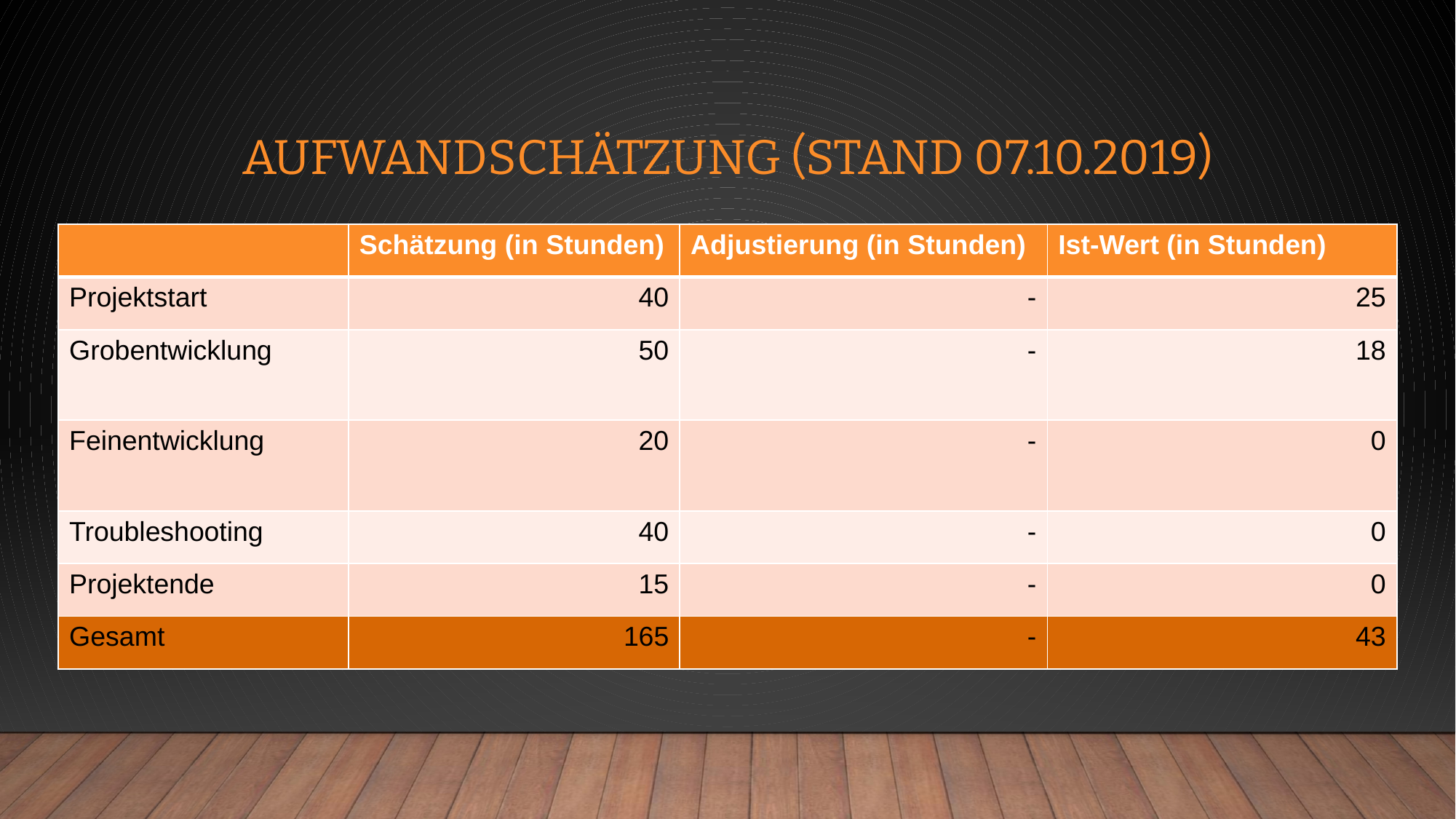

# Aufwandschätzung (Stand 07.10.2019)
|  | Schätzung (in Stunden) | Adjustierung (in Stunden) | Ist-Wert (in Stunden) |
| --- | --- | --- | --- |
| Projektstart | 40 | - | 25 |
| Grobentwicklung | 50 | - | 18 |
| Feinentwicklung | 20 | - | 0 |
| Troubleshooting | 40 | - | 0 |
| Projektende | 15 | - | 0 |
| Gesamt | 165 | - | 43 |